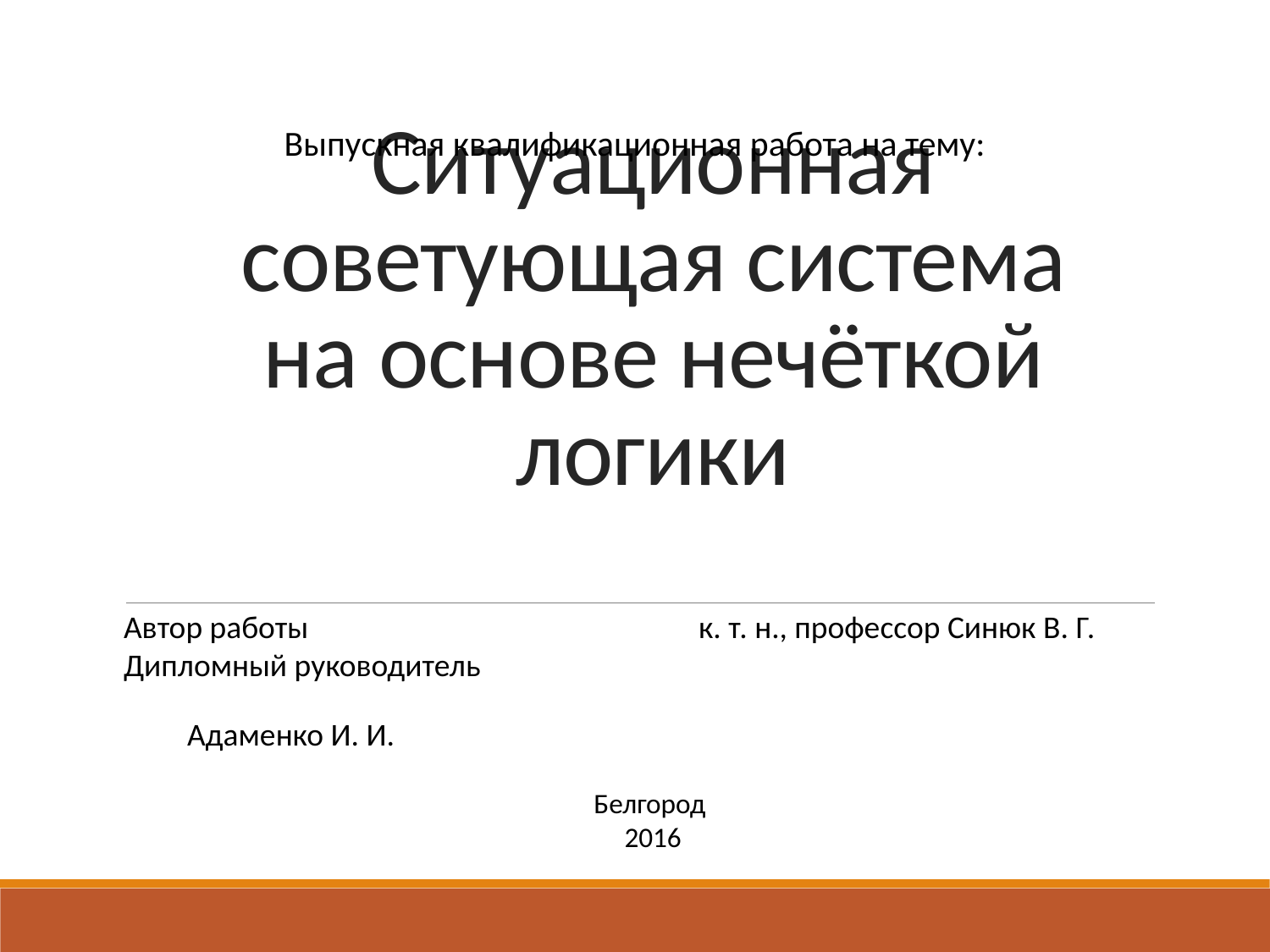

Выпускная квалификационная работа на тему:
# Ситуационная советующая система на основе нечёткой логики
Автор работы
Дипломный руководитель

Адаменко И. И.
к. т. н., профессор Синюк В. Г.
Белгород
2016